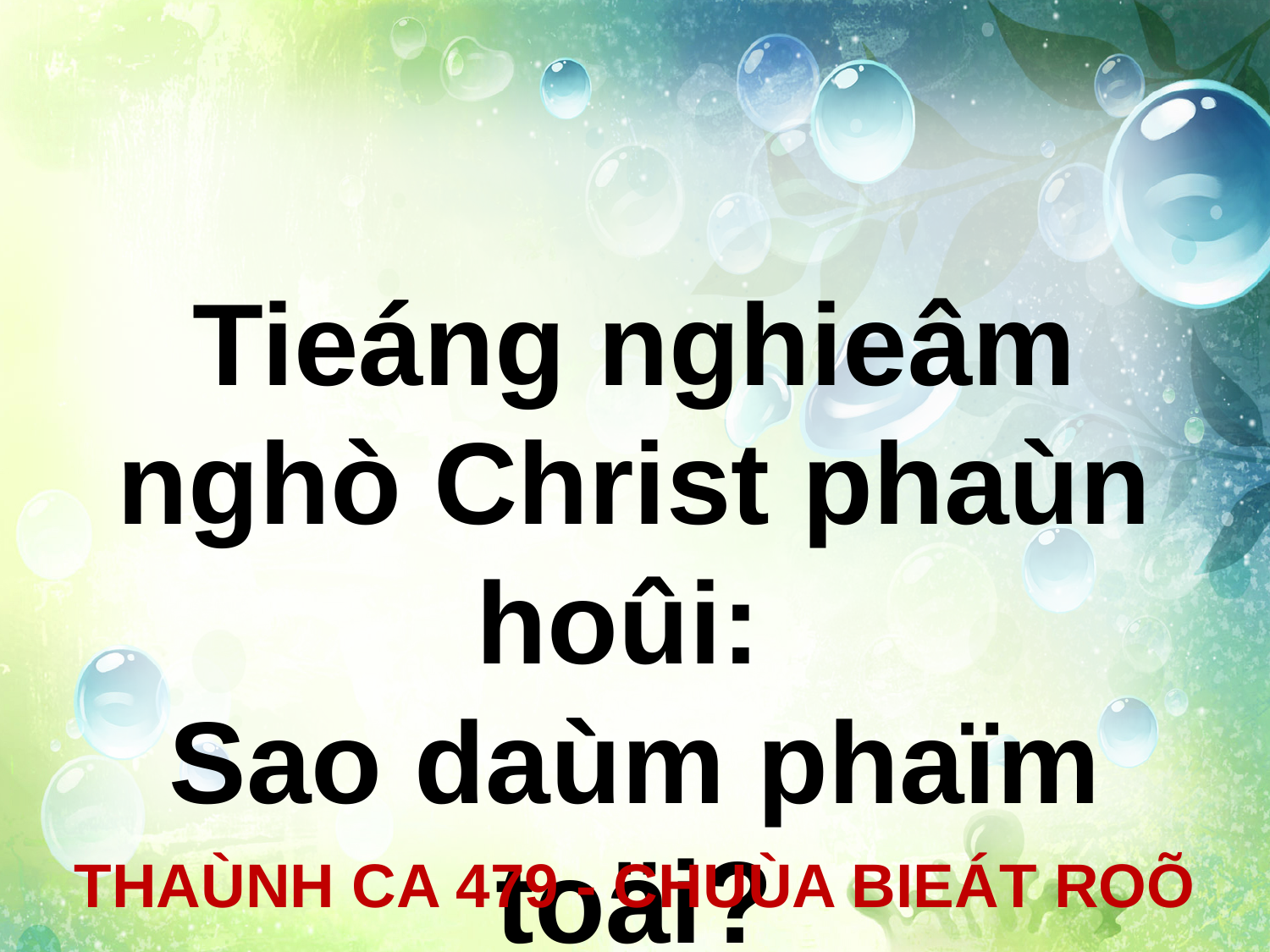

Tieáng nghieâm nghò Christ phaùn hoûi:
Sao daùm phaïm toäi?
THAÙNH CA 479 - CHUÙA BIEÁT ROÕ